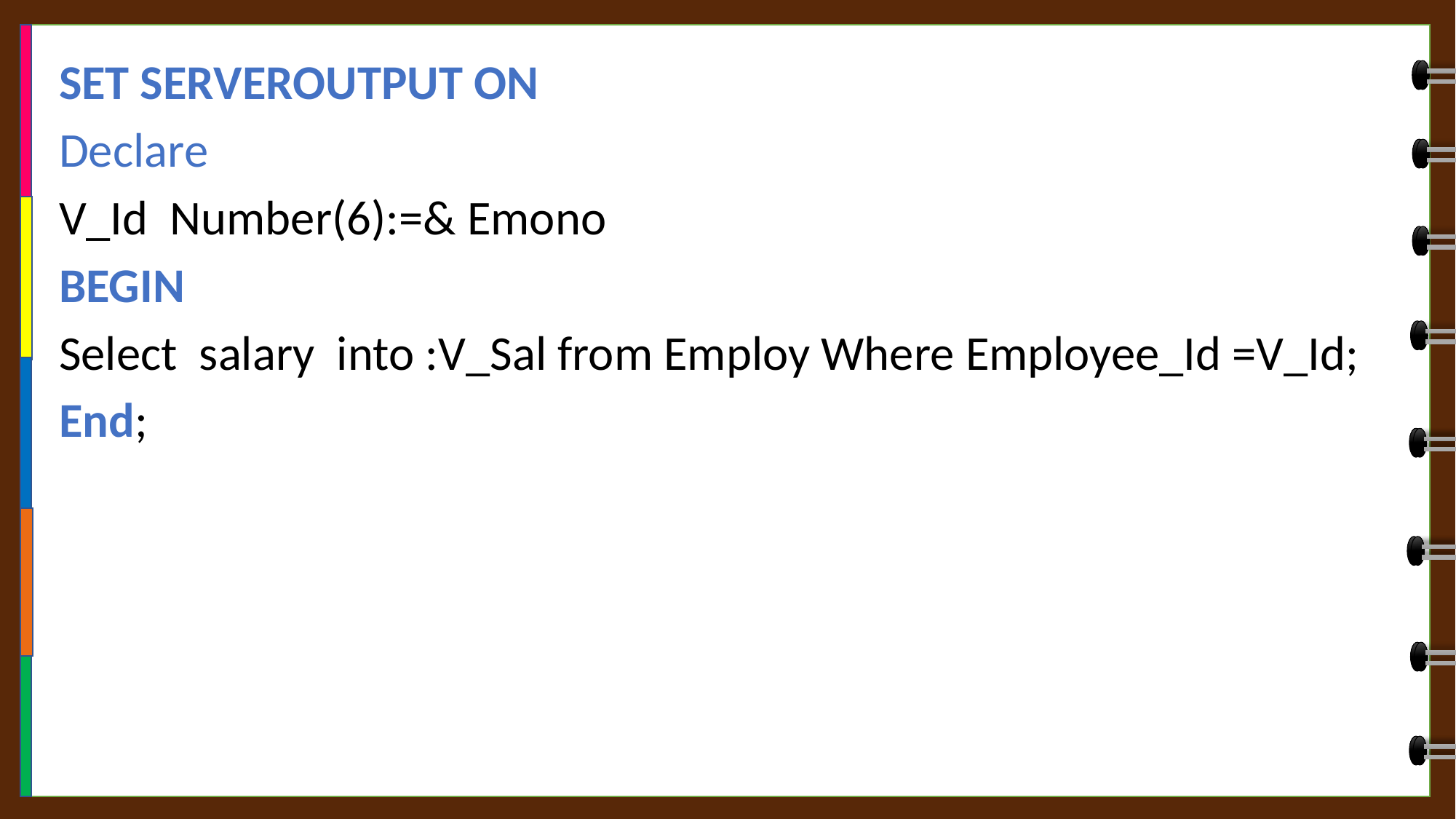

SET SERVEROUTPUT ON
Declare
V_Id  Number(6):=& Emono
BEGIN
Select  salary  into :V_Sal from Employ Where Employee_Id =V_Id;
End;